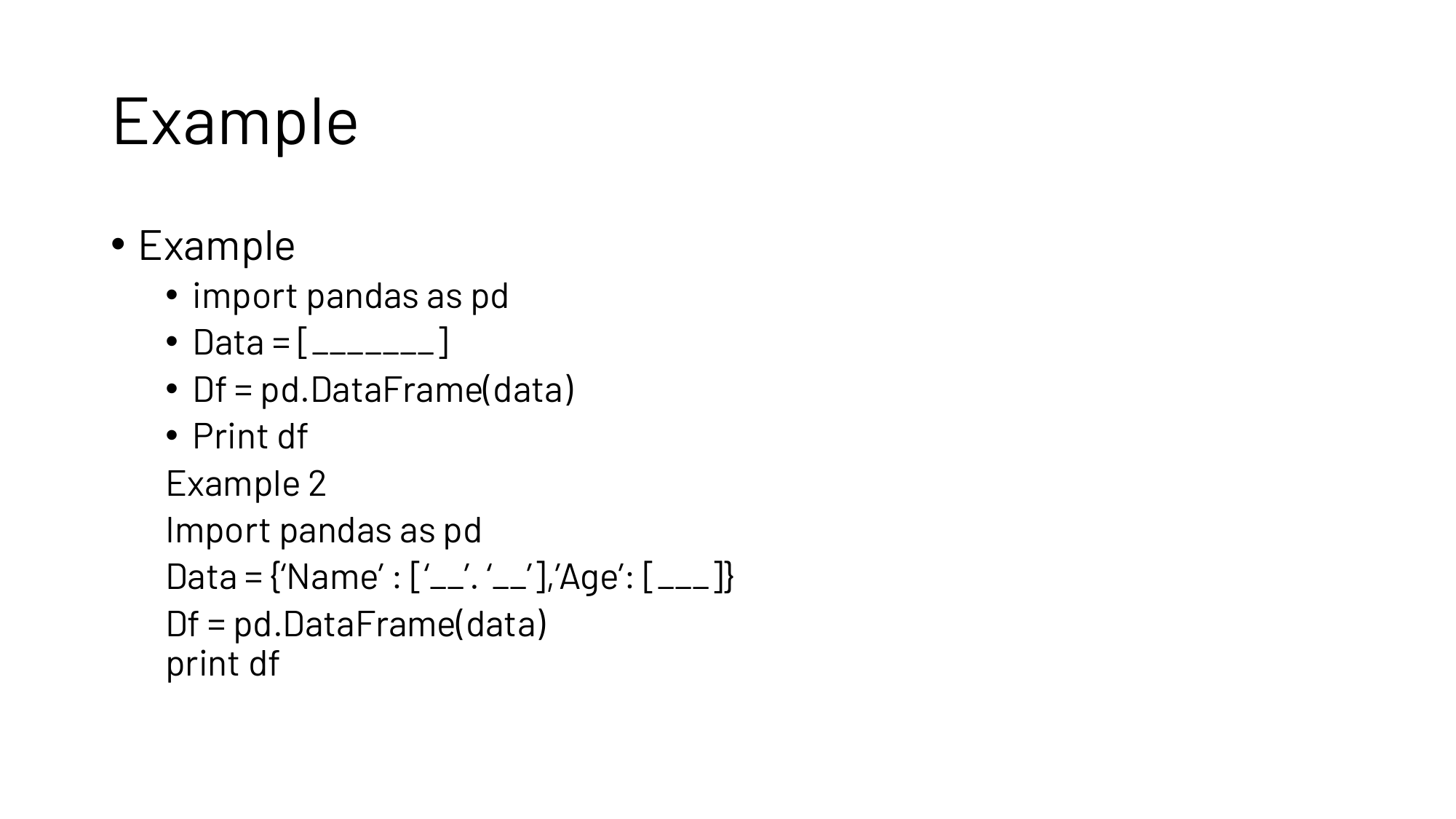

# Example
Example
import pandas as pd
Data = [_______]
Df = pd.DataFrame(data)
Print df
Example 2
Import pandas as pd
Data = {‘Name’ : [‘__’. ‘__’],’Age’: [___]}
Df = pd.DataFrame(data)
print df